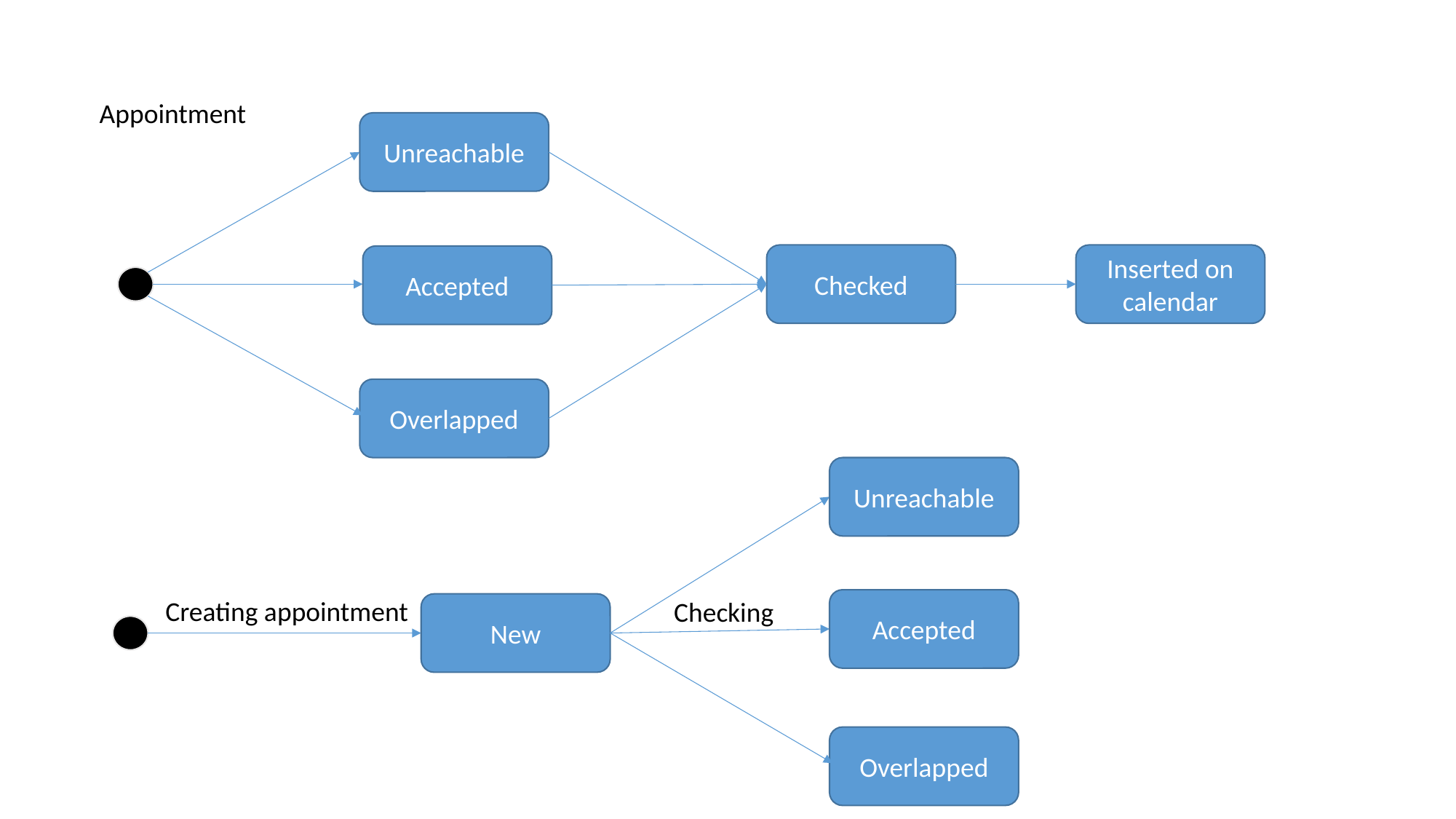

Appointment
Unreachable
Checked
Inserted on calendar
Accepted

Overlapped
Unreachable
Creating appointment
Checking
Accepted
New

Overlapped